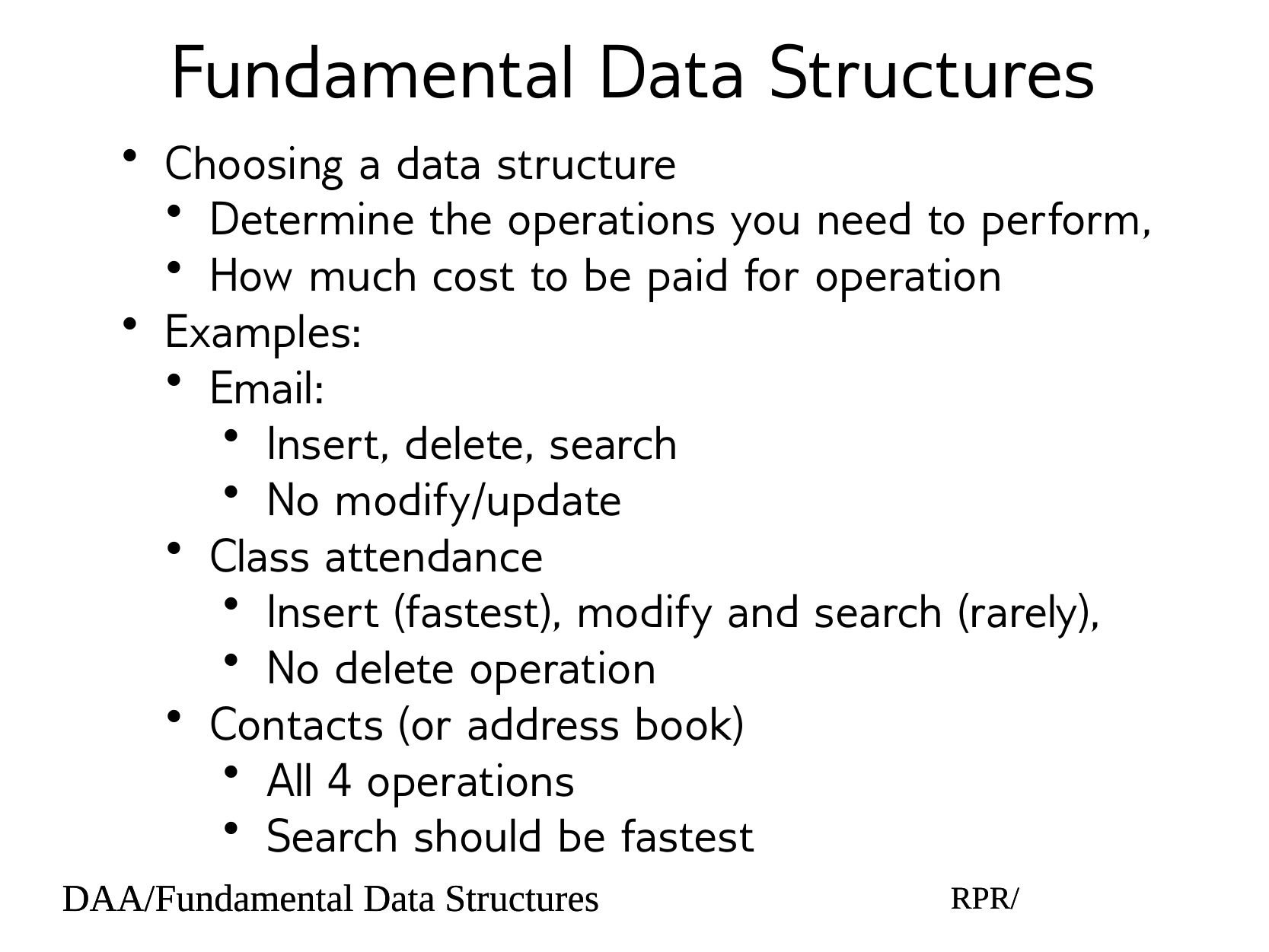

# Fundamental Data Structures
Choosing a data structure
Determine the operations you need to perform,
How much cost to be paid for operation
Examples:
Email:
Insert, delete, search
No modify/update
Class attendance
Insert (fastest), modify and search (rarely),
No delete operation
Contacts (or address book)
All 4 operations
Search should be fastest
DAA/Fundamental Data Structures
RPR/
4